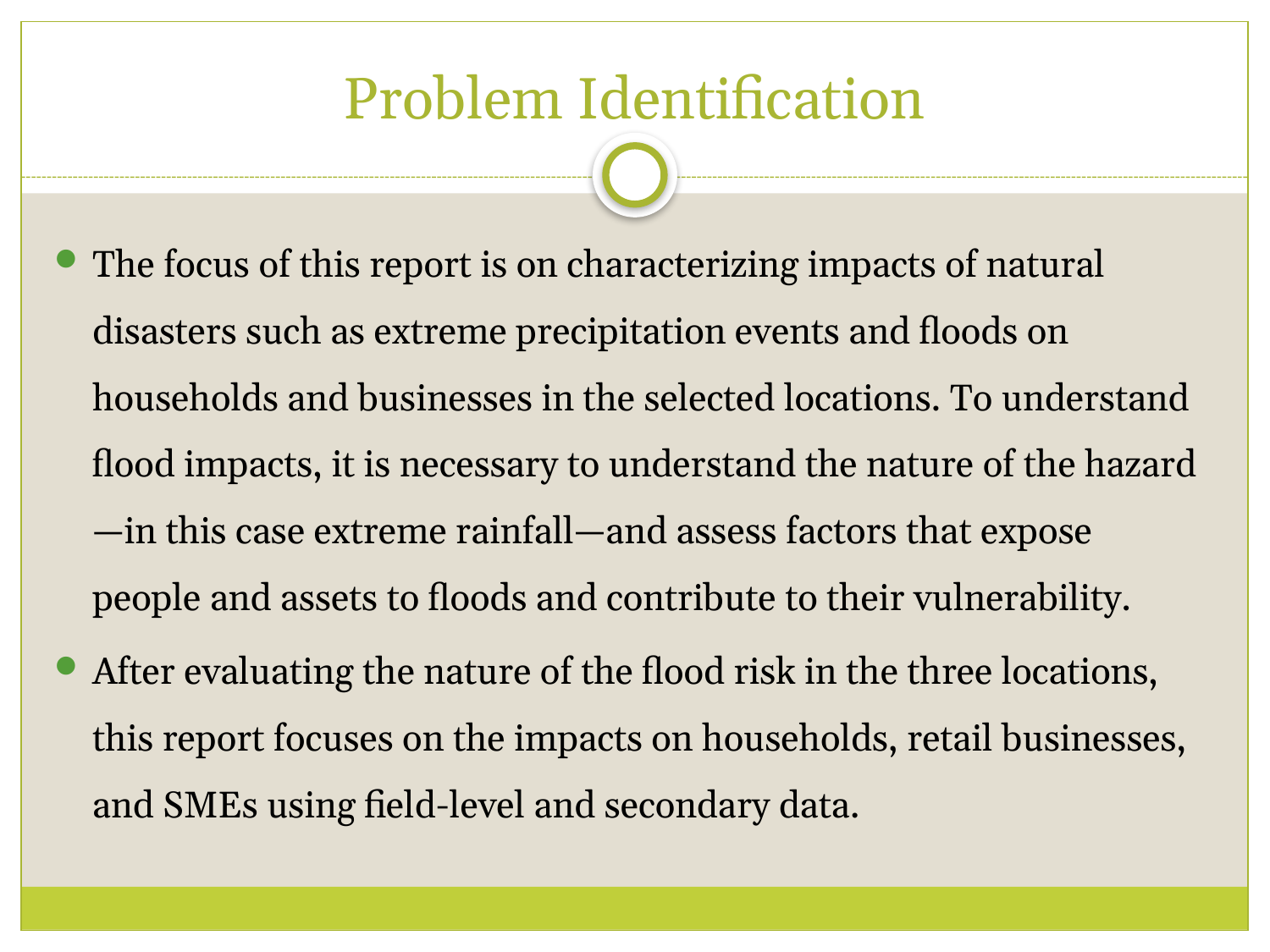

# Problem Identification
The focus of this report is on characterizing impacts of natural disasters such as extreme precipitation events and floods on households and businesses in the selected locations. To understand flood impacts, it is necessary to understand the nature of the hazard—in this case extreme rainfall—and assess factors that expose people and assets to floods and contribute to their vulnerability.
After evaluating the nature of the flood risk in the three locations, this report focuses on the impacts on households, retail businesses, and SMEs using field-level and secondary data.